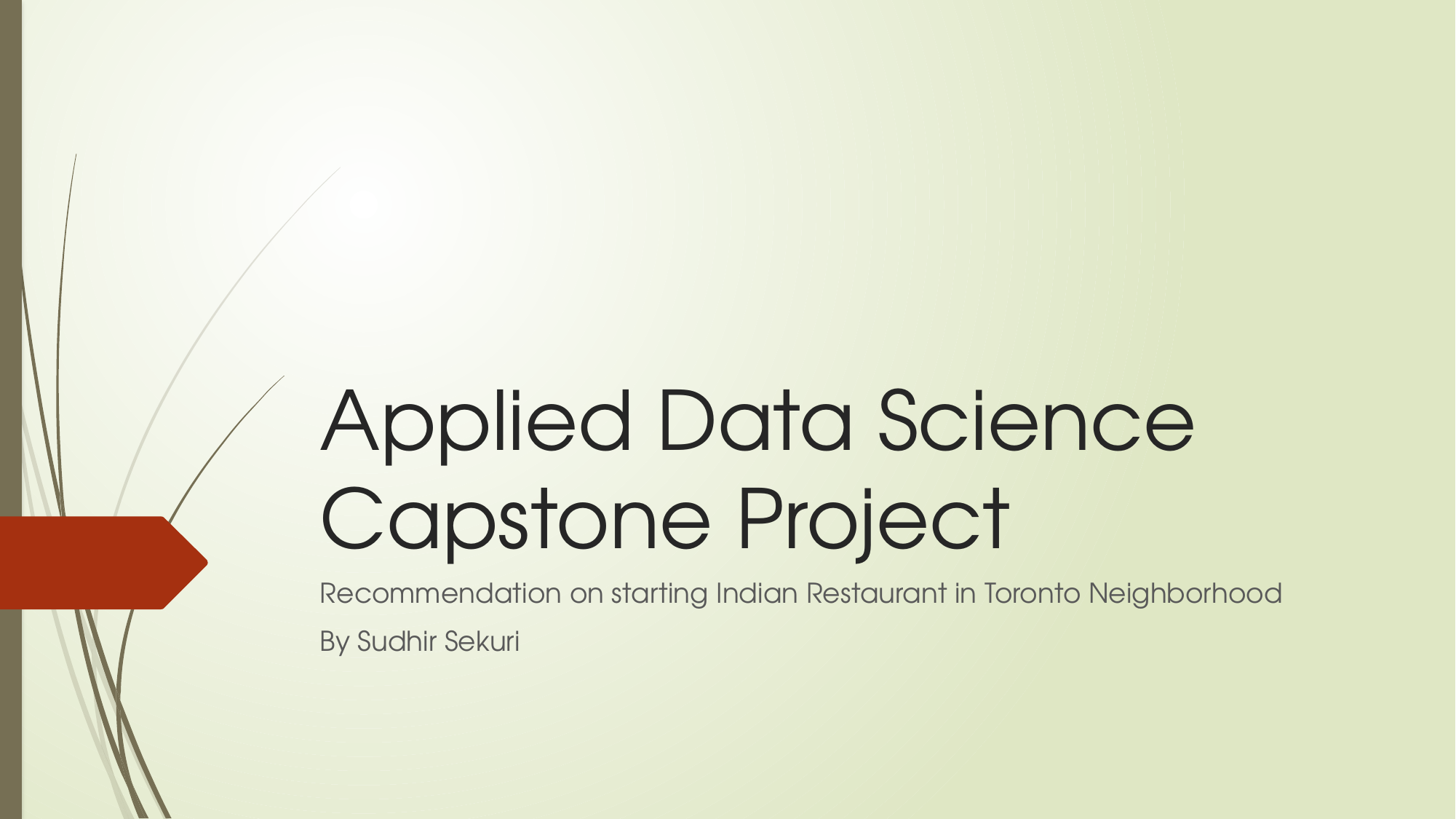

# Applied Data Science Capstone Project
Recommendation on starting Indian Restaurant in Toronto Neighborhood
By Sudhir Sekuri